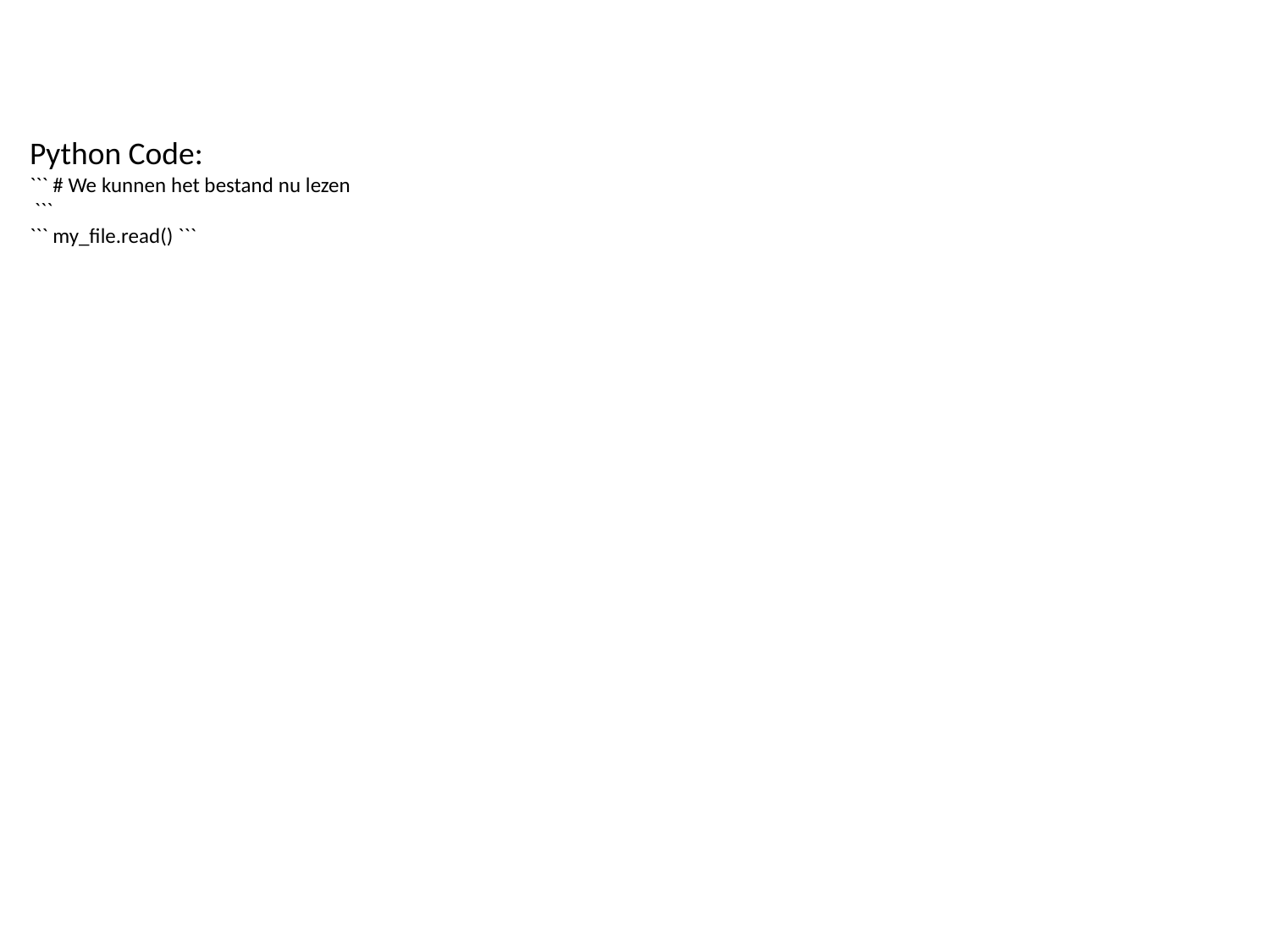

Python Code:
``` # We kunnen het bestand nu lezen
 ```
``` my_file.read() ```